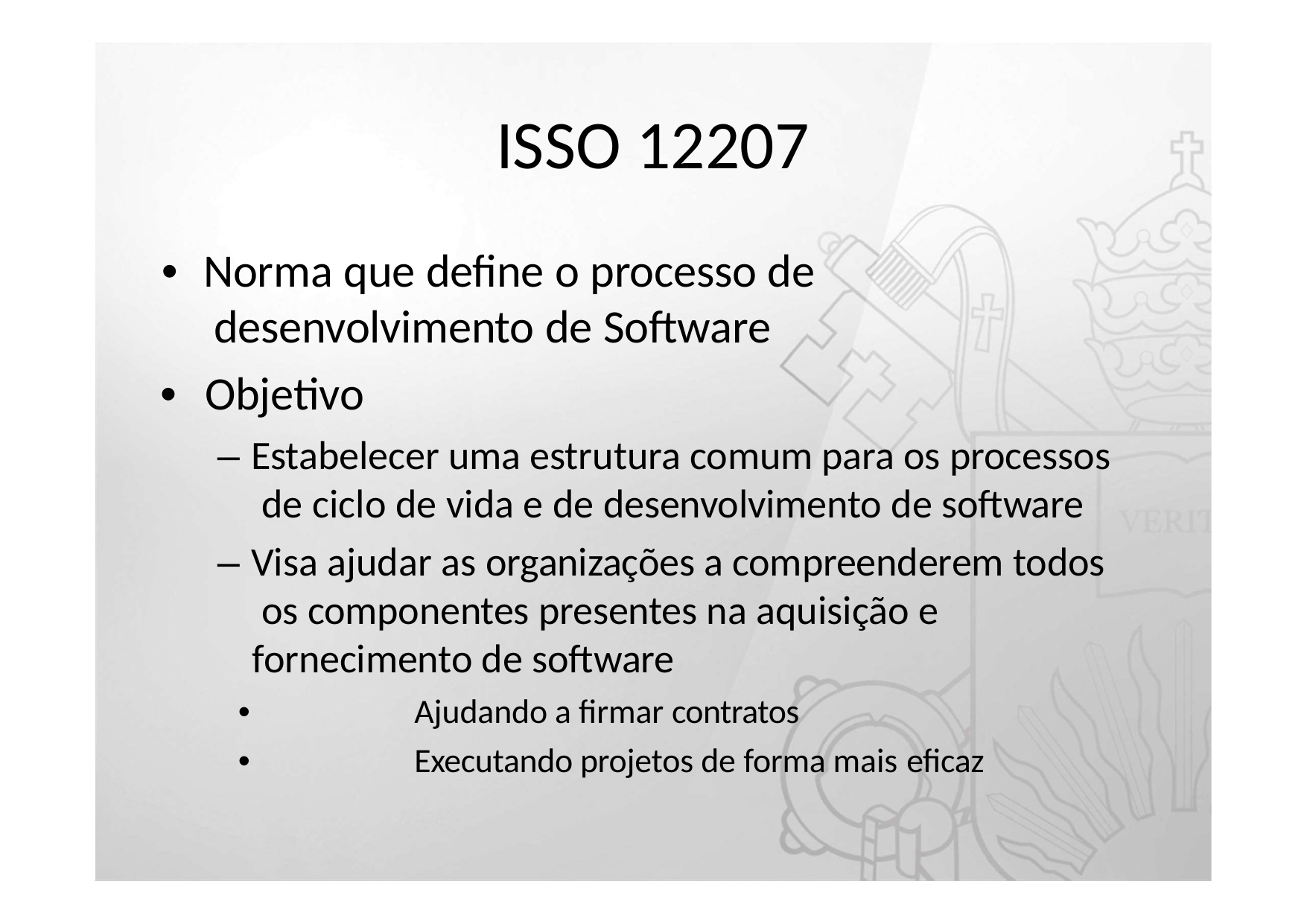

# ISSO 12207
•	Norma que define o processo de  desenvolvimento de Software
•	Objetivo
– Estabelecer uma estrutura comum para os processos  de ciclo de vida e de desenvolvimento de software
– Visa ajudar as organizações a compreenderem todos  os componentes presentes na aquisição e  fornecimento de software
•	Ajudando a firmar contratos
•	Executando projetos de forma mais eficaz